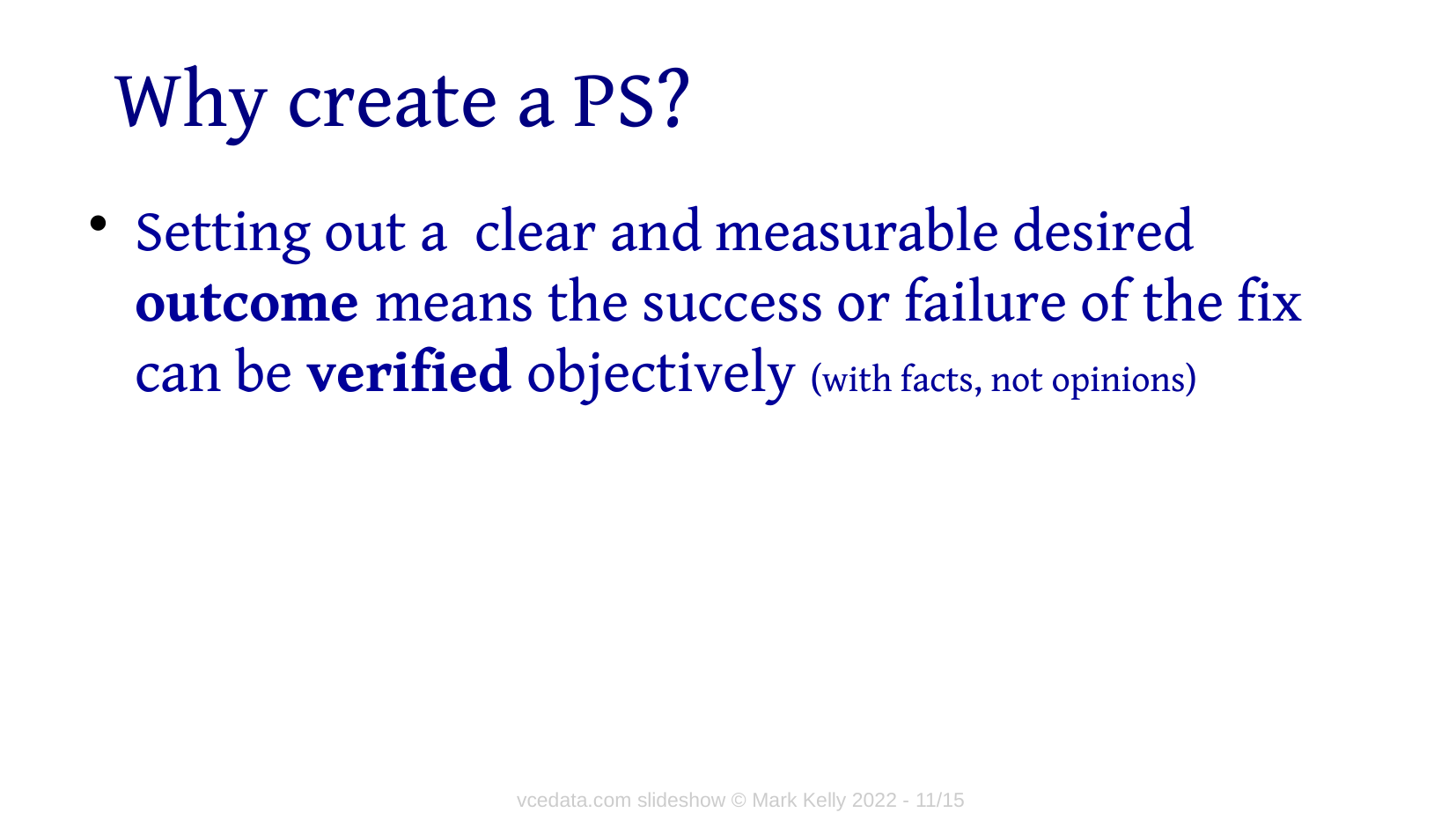

# Why create a PS?
Setting out a  clear and measurable desired outcome means the success or failure of the fix can be verified objectively (with facts, not opinions)
vcedata.com slideshow © Mark Kelly 2022 - 11/15